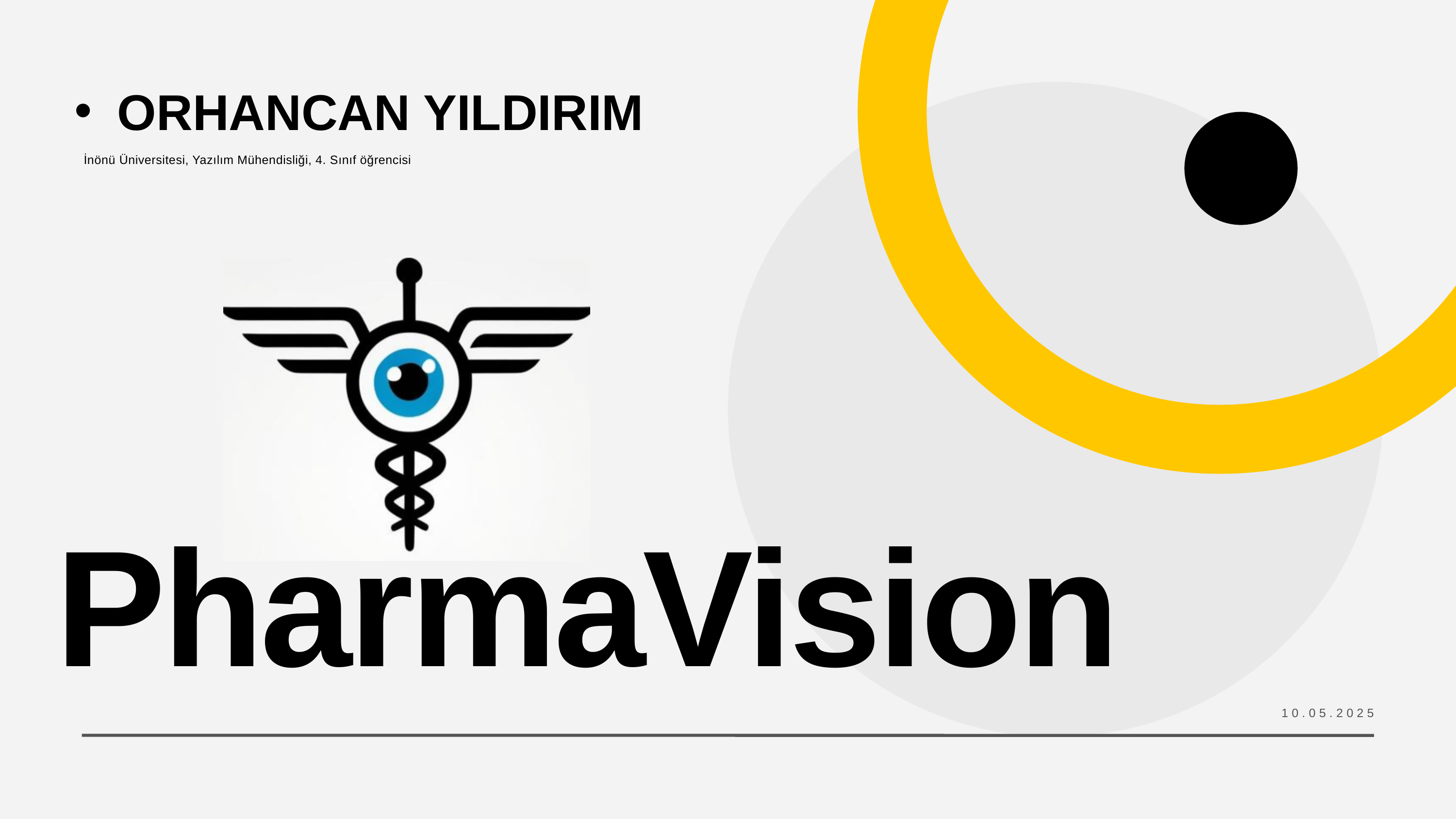

ORHANCAN YILDIRIM

İnönü Üniversitesi, Yazılım Mühendisliği, 4. Sınıf öğrencisi

PharmaVision
10.05.2025